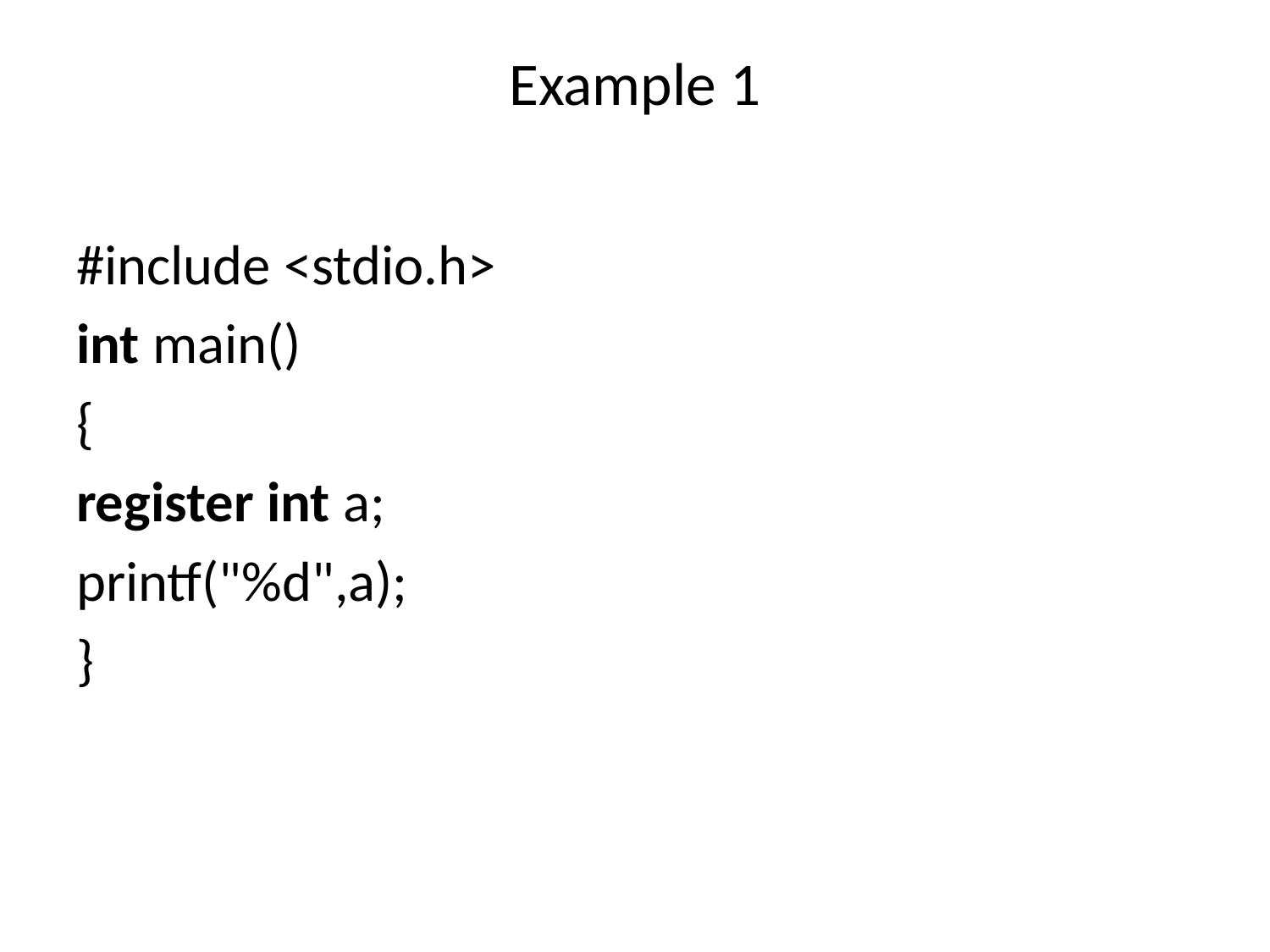

# Example 1
#include <stdio.h>
int main()
{
register int a;
printf("%d",a);
}